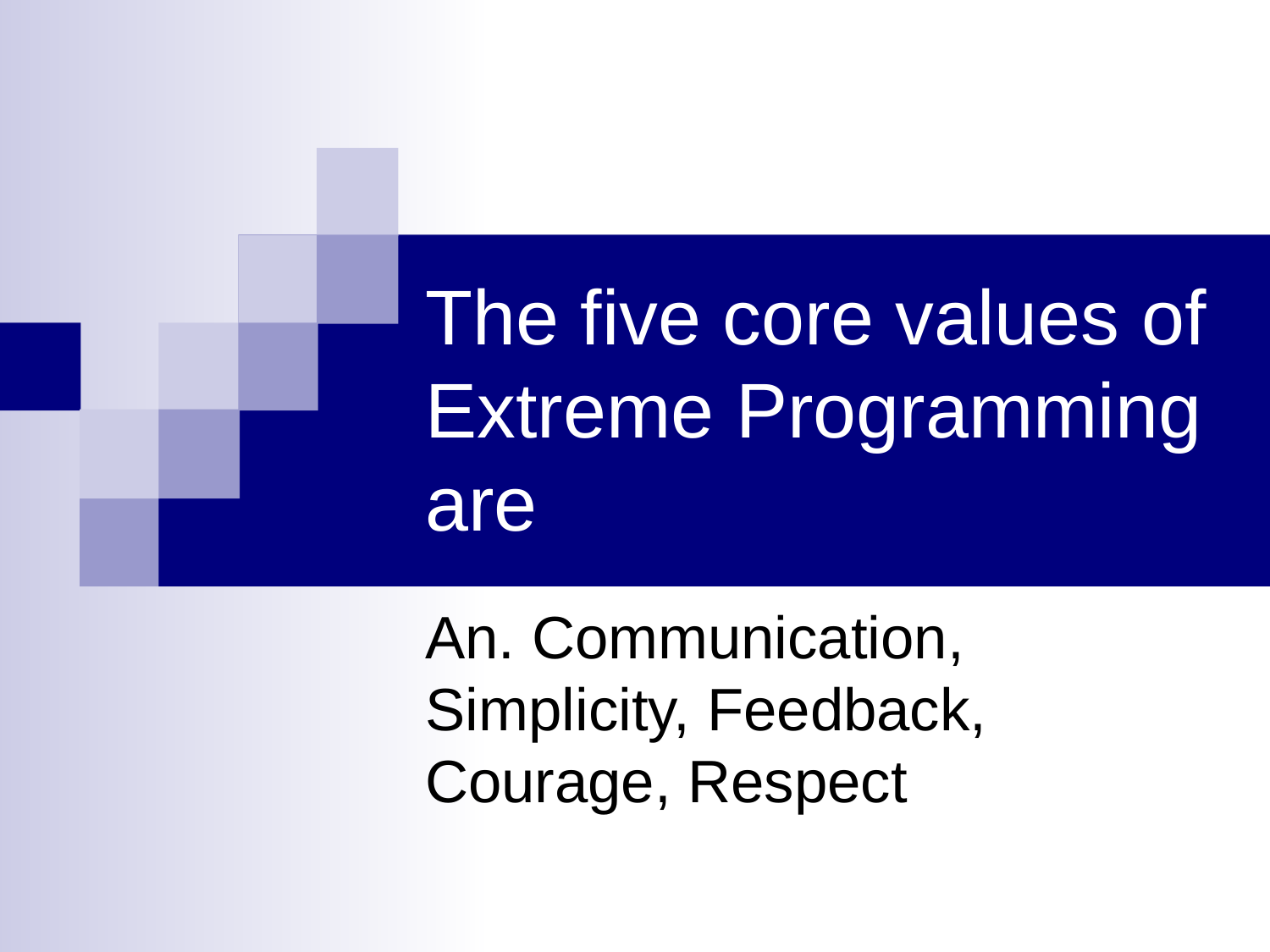

# The five core values of Extreme Programming are
An. Communication, Simplicity, Feedback, Courage, Respect